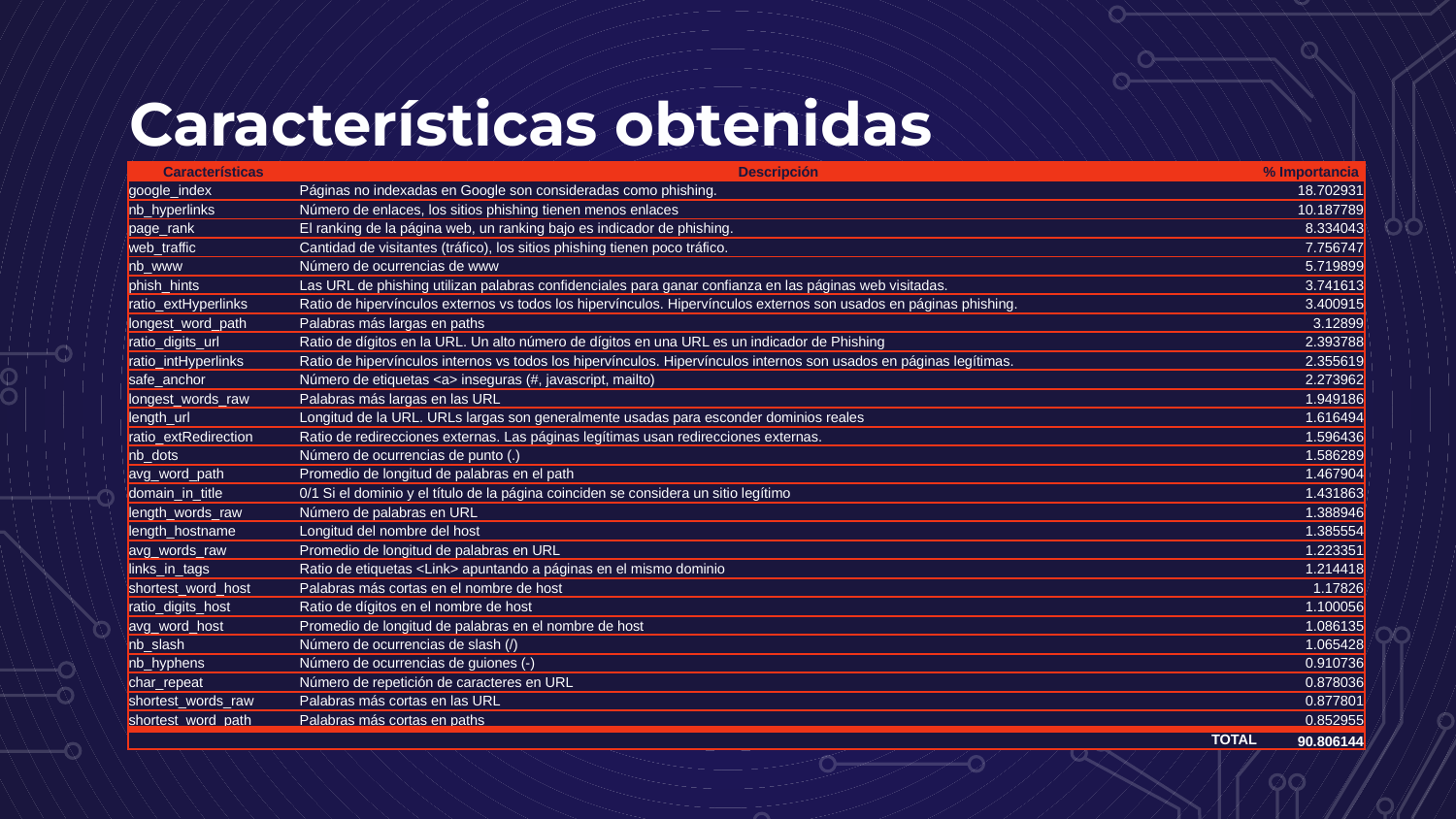

# Características obtenidas
| Características | Descripción | % Importancia |
| --- | --- | --- |
| google\_index | Páginas no indexadas en Google son consideradas como phishing. | 18.702931 |
| nb\_hyperlinks | Número de enlaces, los sitios phishing tienen menos enlaces | 10.187789 |
| page\_rank | El ranking de la página web, un ranking bajo es indicador de phishing. | 8.334043 |
| web\_traffic | Cantidad de visitantes (tráfico), los sitios phishing tienen poco tráfico. | 7.756747 |
| nb\_www | Número de ocurrencias de www | 5.719899 |
| phish\_hints | Las URL de phishing utilizan palabras confidenciales para ganar confianza en las páginas web visitadas. | 3.741613 |
| ratio\_extHyperlinks | Ratio de hipervínculos externos vs todos los hipervínculos. Hipervínculos externos son usados en páginas phishing. | 3.400915 |
| longest\_word\_path | Palabras más largas en paths | 3.12899 |
| ratio\_digits\_url | Ratio de dígitos en la URL. Un alto número de dígitos en una URL es un indicador de Phishing | 2.393788 |
| ratio\_intHyperlinks | Ratio de hipervínculos internos vs todos los hipervínculos. Hipervínculos internos son usados en páginas legítimas. | 2.355619 |
| safe\_anchor | Número de etiquetas <a> inseguras (#, javascript, mailto) | 2.273962 |
| longest\_words\_raw | Palabras más largas en las URL | 1.949186 |
| length\_url | Longitud de la URL. URLs largas son generalmente usadas para esconder dominios reales | 1.616494 |
| ratio\_extRedirection | Ratio de redirecciones externas. Las páginas legítimas usan redirecciones externas. | 1.596436 |
| nb\_dots | Número de ocurrencias de punto (.) | 1.586289 |
| avg\_word\_path | Promedio de longitud de palabras en el path | 1.467904 |
| domain\_in\_title | 0/1 Si el dominio y el título de la página coinciden se considera un sitio legítimo | 1.431863 |
| length\_words\_raw | Número de palabras en URL | 1.388946 |
| length\_hostname | Longitud del nombre del host | 1.385554 |
| avg\_words\_raw | Promedio de longitud de palabras en URL | 1.223351 |
| links\_in\_tags | Ratio de etiquetas <Link> apuntando a páginas en el mismo dominio | 1.214418 |
| shortest\_word\_host | Palabras más cortas en el nombre de host | 1.17826 |
| ratio\_digits\_host | Ratio de dígitos en el nombre de host | 1.100056 |
| avg\_word\_host | Promedio de longitud de palabras en el nombre de host | 1.086135 |
| nb\_slash | Número de ocurrencias de slash (/) | 1.065428 |
| nb\_hyphens | Número de ocurrencias de guiones (-) | 0.910736 |
| char\_repeat | Número de repetición de caracteres en URL | 0.878036 |
| shortest\_words\_raw | Palabras más cortas en las URL | 0.877801 |
| shortest\_word\_path | Palabras más cortas en paths | 0.852955 |
|  | TOTAL | 90.806144 |